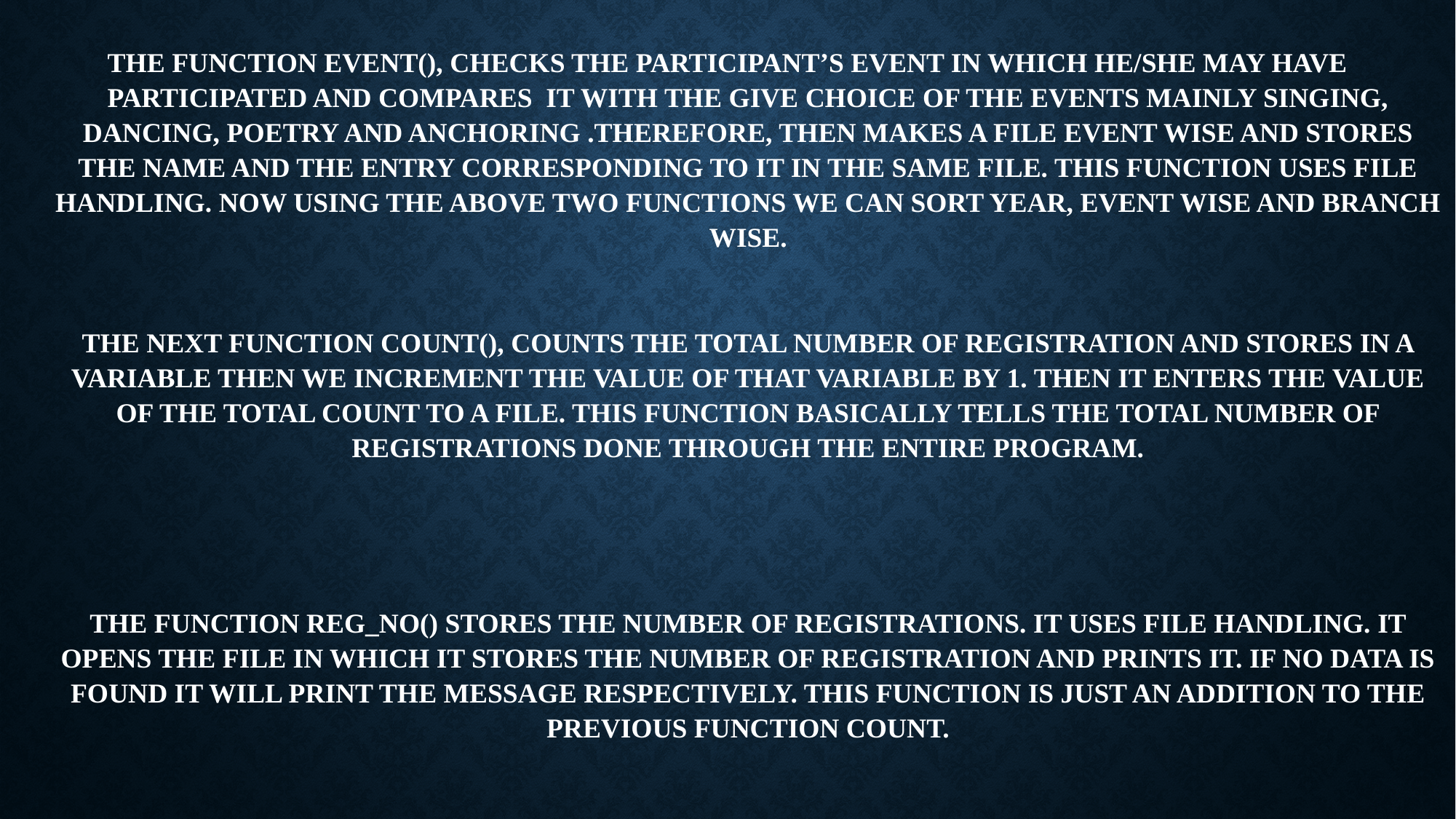

# The function event(), checks the participant’s event in which he/she may have participated and compares  it with the give choice of the events mainly singing, dancing, poetry and anchoring .Therefore, then makes a file event wise and stores the name and the entry corresponding to it in the same file. This function uses file handling. Now using the above two functions we can sort year, event wise and branch wise. The next function count(), counts the total number of registration and stores in a variable then we increment the value of that variable by 1. Then it enters the value of the total count to a file. This function basically tells the total number of registrations done through the entire program. The function reg_no() stores the number of registrations. It uses file handling. It opens the file in which it stores the number of registration and prints it. If no data is found it will print the message respectively. This function is just an addition to the previous function count.